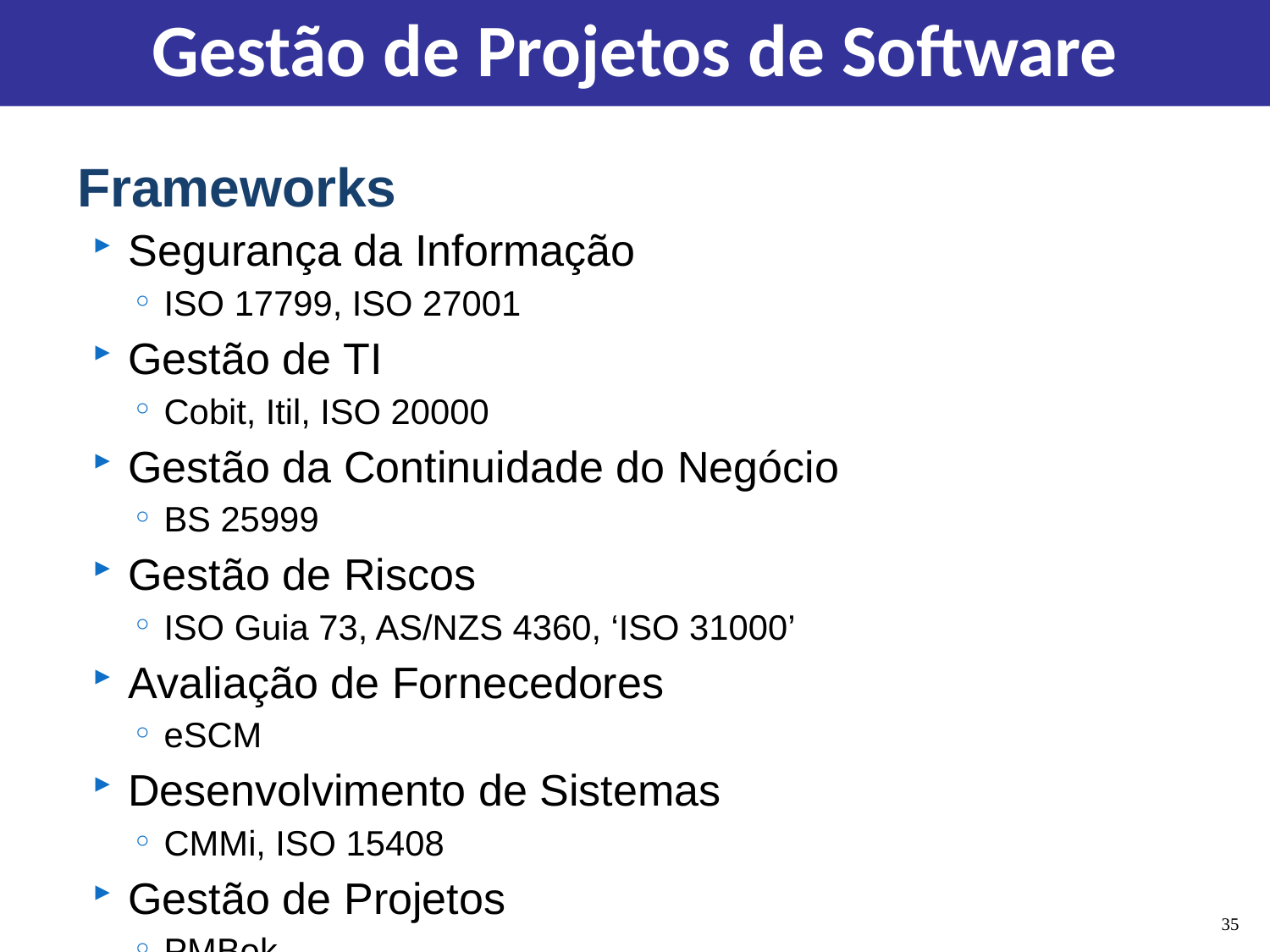

Gestão de Projetos de Software
Frameworks
Segurança da Informação
ISO 17799, ISO 27001
Gestão de TI
Cobit, Itil, ISO 20000
Gestão da Continuidade do Negócio
BS 25999
Gestão de Riscos
ISO Guia 73, AS/NZS 4360, ‘ISO 31000’
Avaliação de Fornecedores
eSCM
Desenvolvimento de Sistemas
CMMi, ISO 15408
Gestão de Projetos
PMBok
35